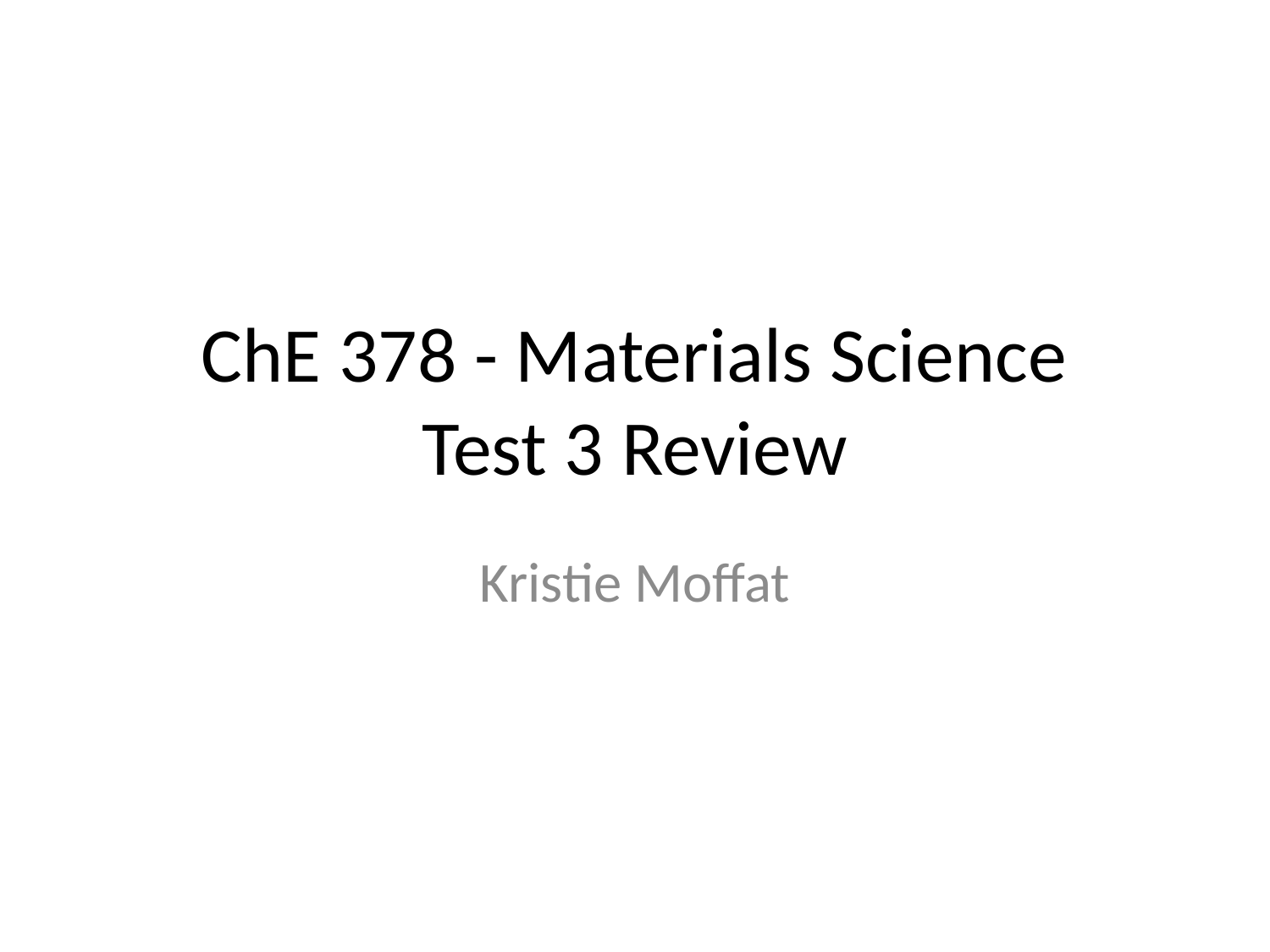

# ChE 378 - Materials Science Test 3 Review
Kristie Moffat